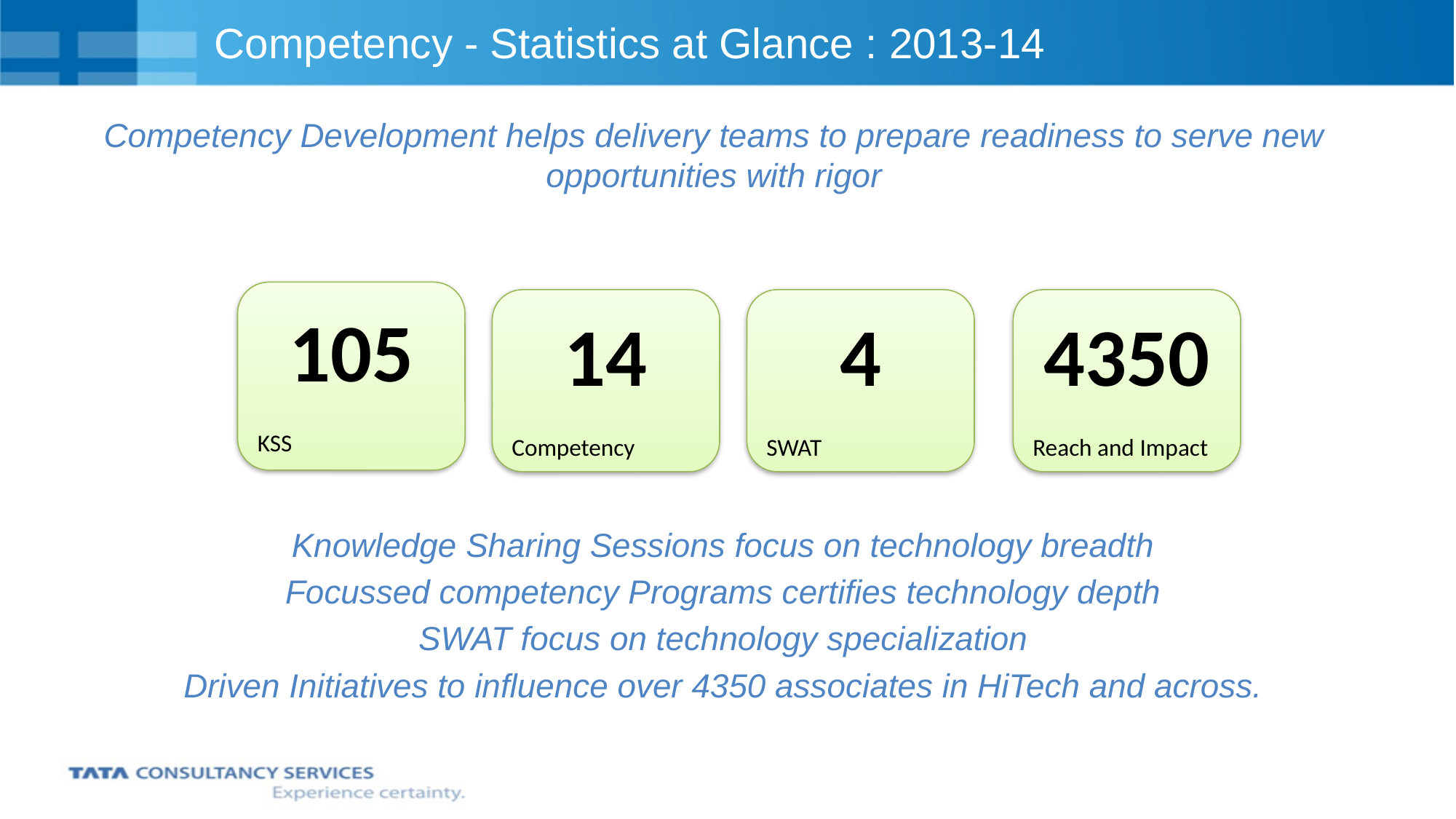

# Competency - Statistics at Glance : 2013-14
Competency Development helps delivery teams to prepare readiness to serve new opportunities with rigor

105

KSS

14

Competency

4

SWAT

4350

Reach and Impact

Knowledge Sharing Sessions focus on technology breadth
Focussed competency Programs certifies technology depth
SWAT focus on technology specialization
Driven Initiatives to influence over 4350 associates in HiTech and across.